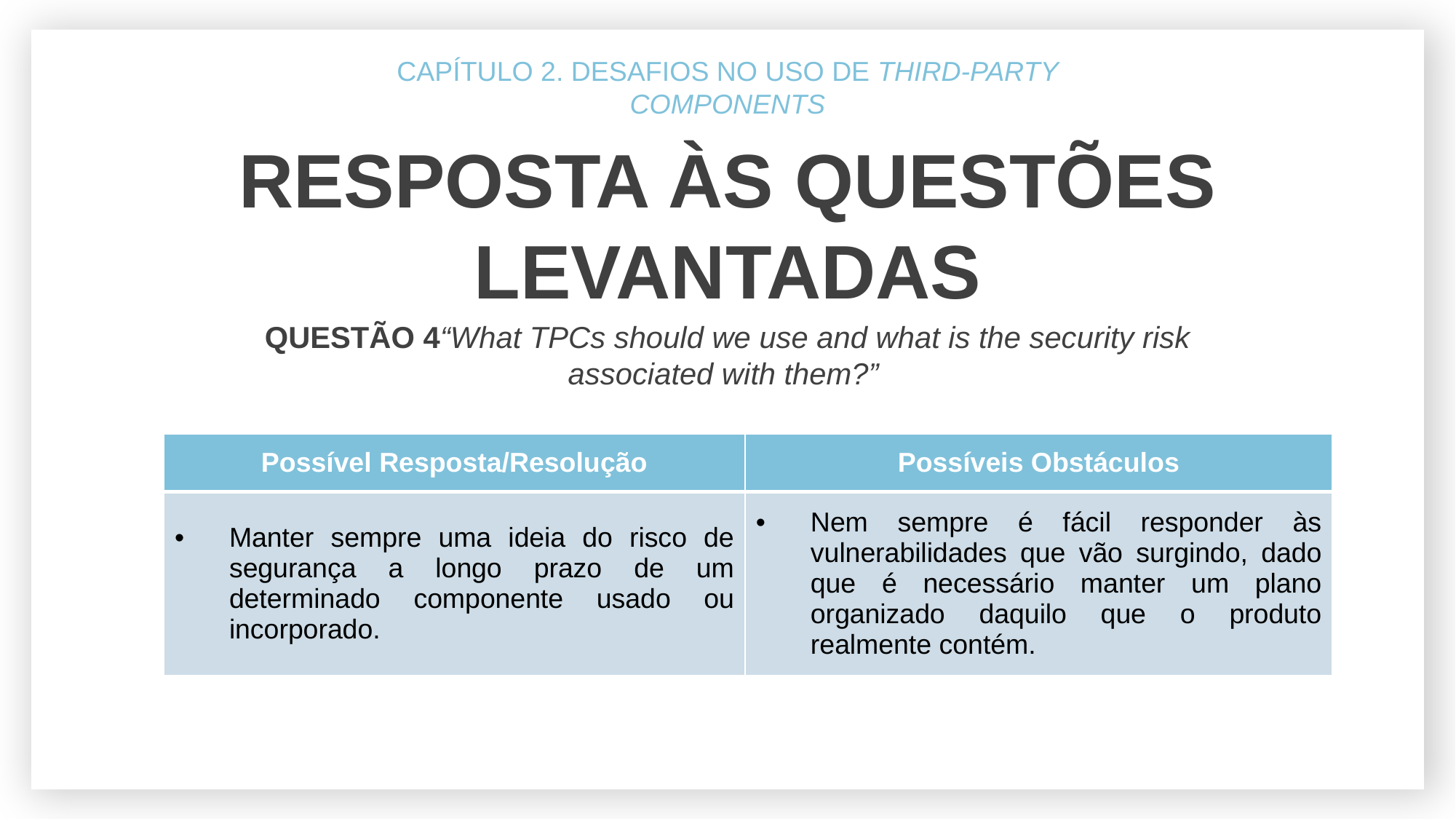

Quais os TPC’s incluídos no produto final?
CAPÍTULO 2. DESAFIOS NO USO DE THIRD-PARTY COMPONENTS
RESPOSTA ÀS QUESTÕES LEVANTADAS
QUESTÃO 4“What TPCs should we use and what is the security risk associated with them?”

| Possível Resposta/Resolução | Possíveis Obstáculos |
| --- | --- |
| Manter sempre uma ideia do risco de segurança a longo prazo de um determinado componente usado ou incorporado. | Nem sempre é fácil responder às vulnerabilidades que vão surgindo, dado que é necessário manter um plano organizado daquilo que o produto realmente contém. |